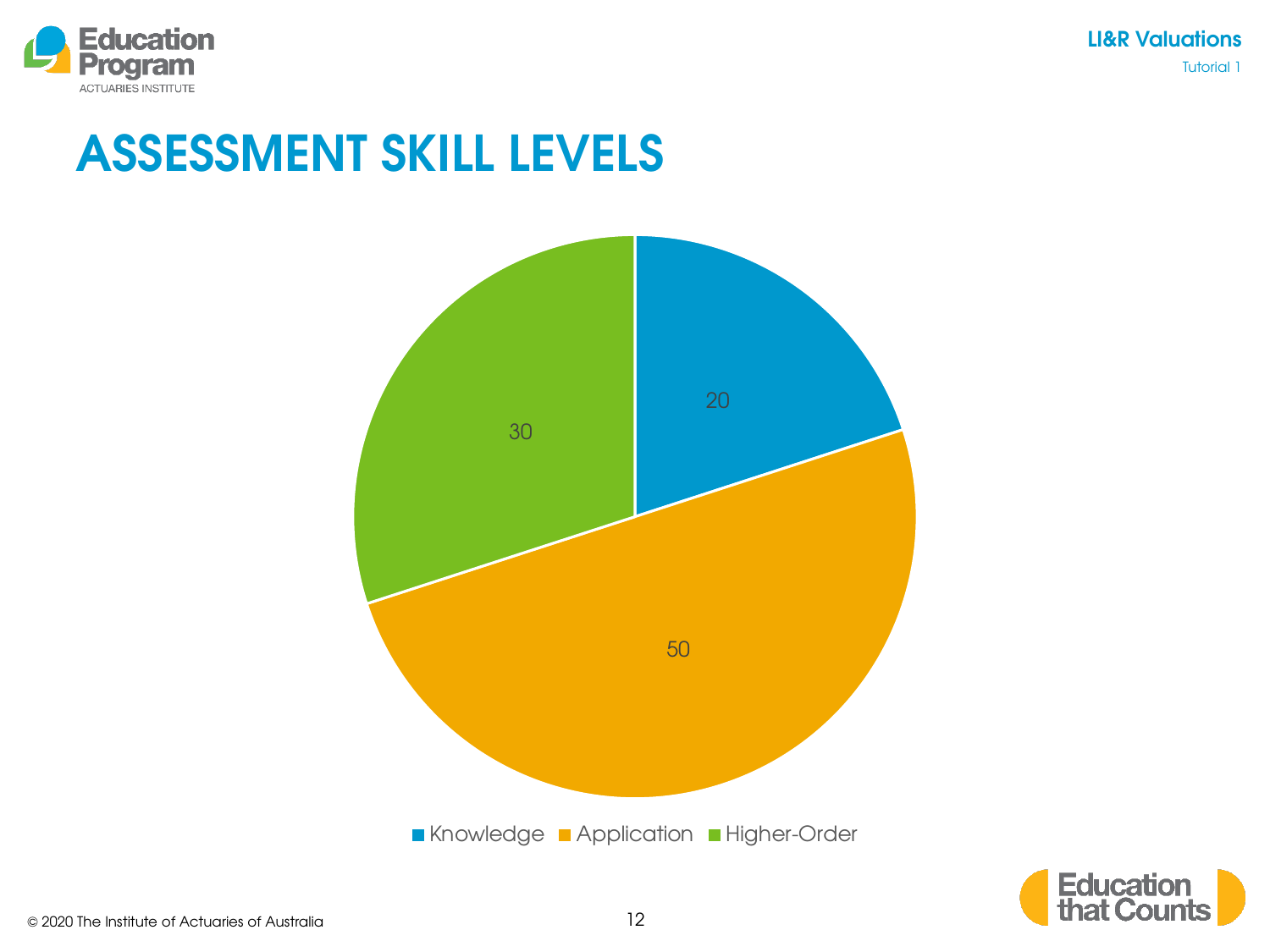

# ASSESSMENT SKILL LEVELS

### Chart

| Category | Column1 |
|---|---|
| Knowledge | 20.0 |
| Application | 50.0 |
| Higher-Order | 30.0 |